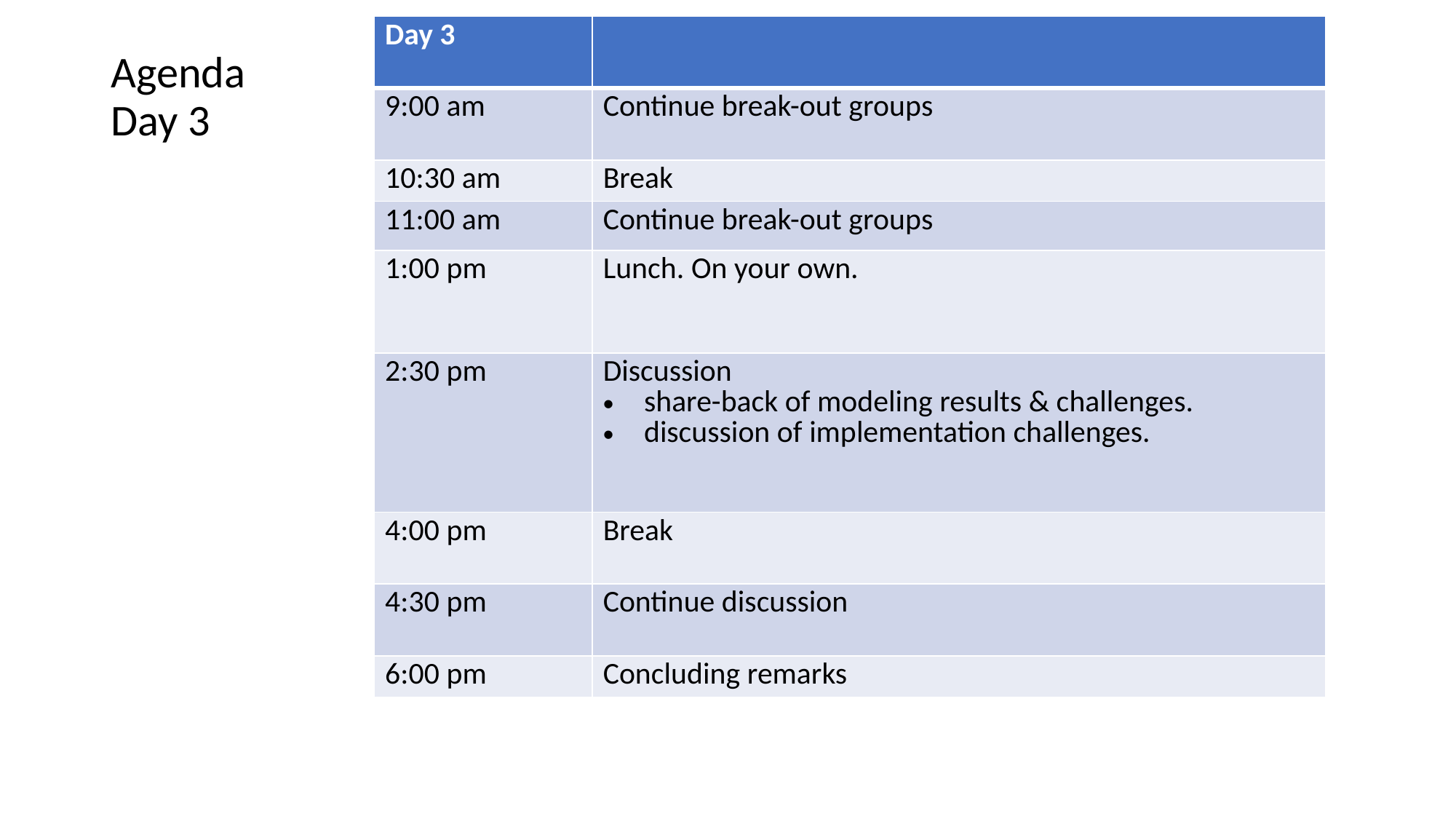

| Day 3 |  |
| --- | --- |
| 9:00 am | Continue break-out groups |
| 10:30 am | Break |
| 11:00 am | Continue break-out groups |
| 1:00 pm | Lunch. On your own. |
| 2:30 pm | Discussion  share-back of modeling results & challenges.  discussion of implementation challenges. |
| 4:00 pm | Break |
| 4:30 pm | Continue discussion |
| 6:00 pm | Concluding remarks |
# Agenda Day 3